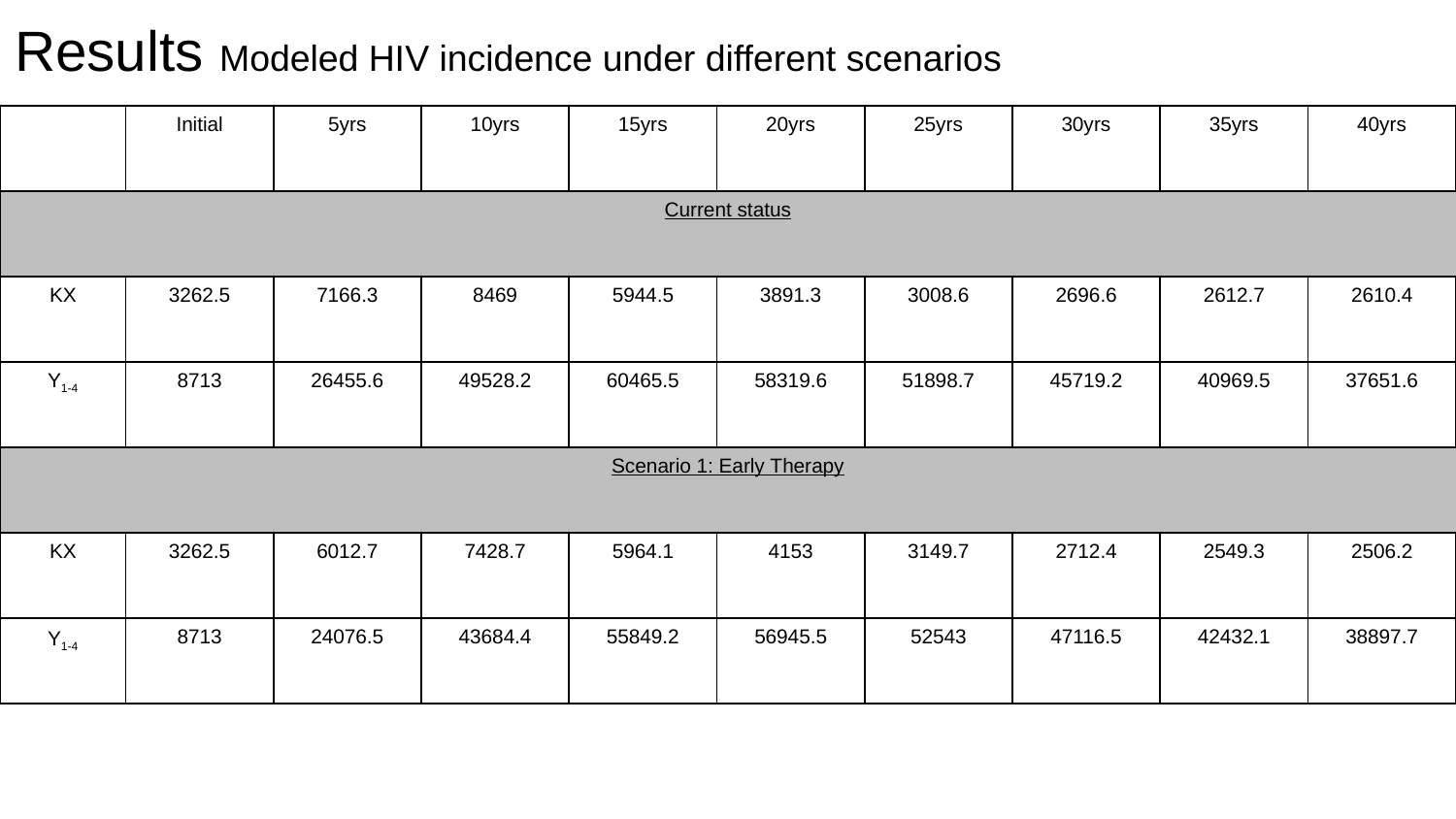

Results Modeled HIV incidence under different scenarios
|  | Initial | 5yrs | 10yrs | 15yrs | 20yrs | 25yrs | 30yrs | 35yrs | 40yrs |
| --- | --- | --- | --- | --- | --- | --- | --- | --- | --- |
| Current status |  |  |  |  |  |  |  |  |  |
| KX | 3262.5 | 7166.3 | 8469 | 5944.5 | 3891.3 | 3008.6 | 2696.6 | 2612.7 | 2610.4 |
| Y1-4 | 8713 | 26455.6 | 49528.2 | 60465.5 | 58319.6 | 51898.7 | 45719.2 | 40969.5 | 37651.6 |
| Scenario 1: Early Therapy |  |  |  |  |  |  |  |  |  |
| KX | 3262.5 | 6012.7 | 7428.7 | 5964.1 | 4153 | 3149.7 | 2712.4 | 2549.3 | 2506.2 |
| Y1-4 | 8713 | 24076.5 | 43684.4 | 55849.2 | 56945.5 | 52543 | 47116.5 | 42432.1 | 38897.7 |